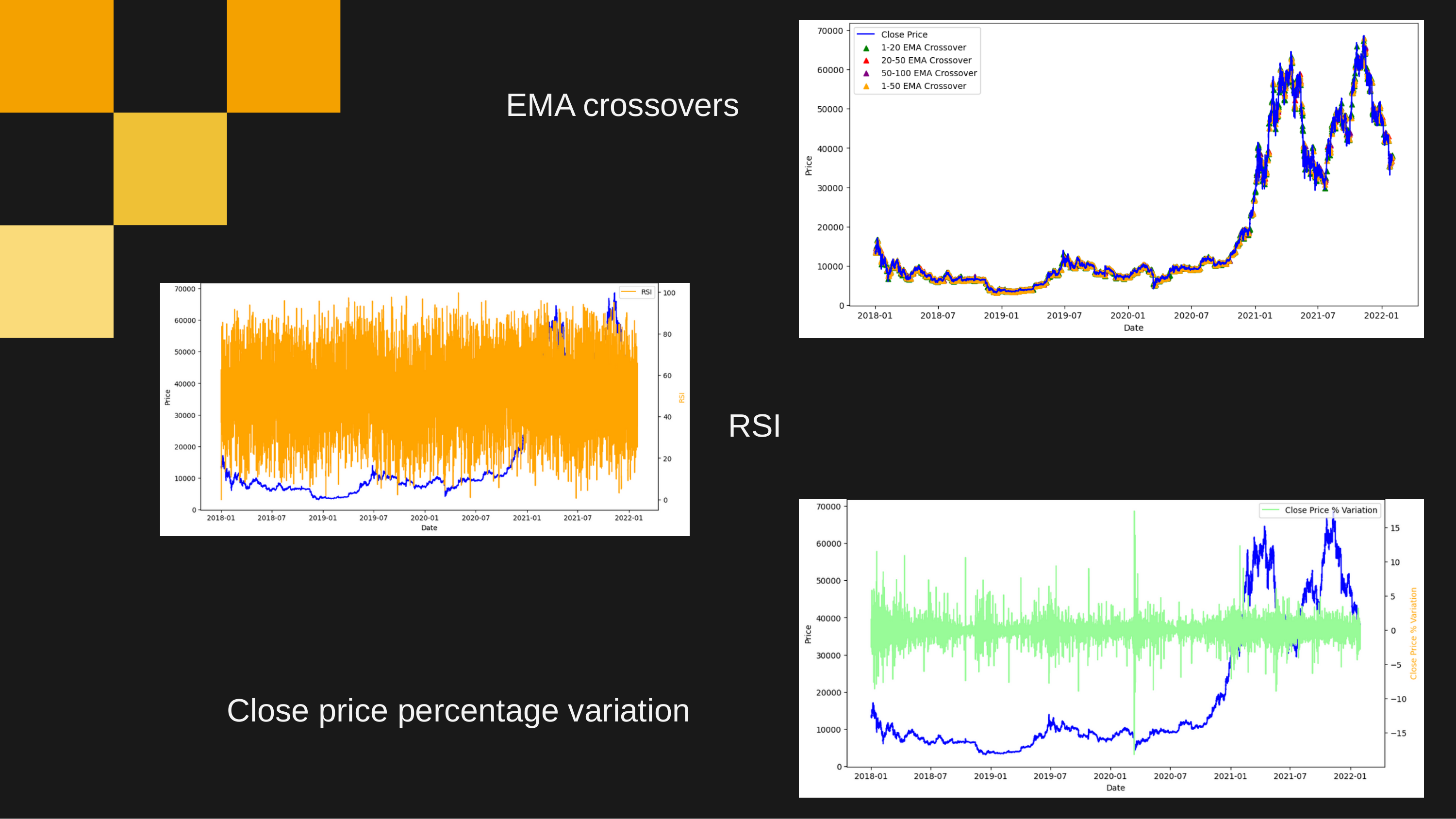

EMA crossovers

RSI

Close price percentage variation